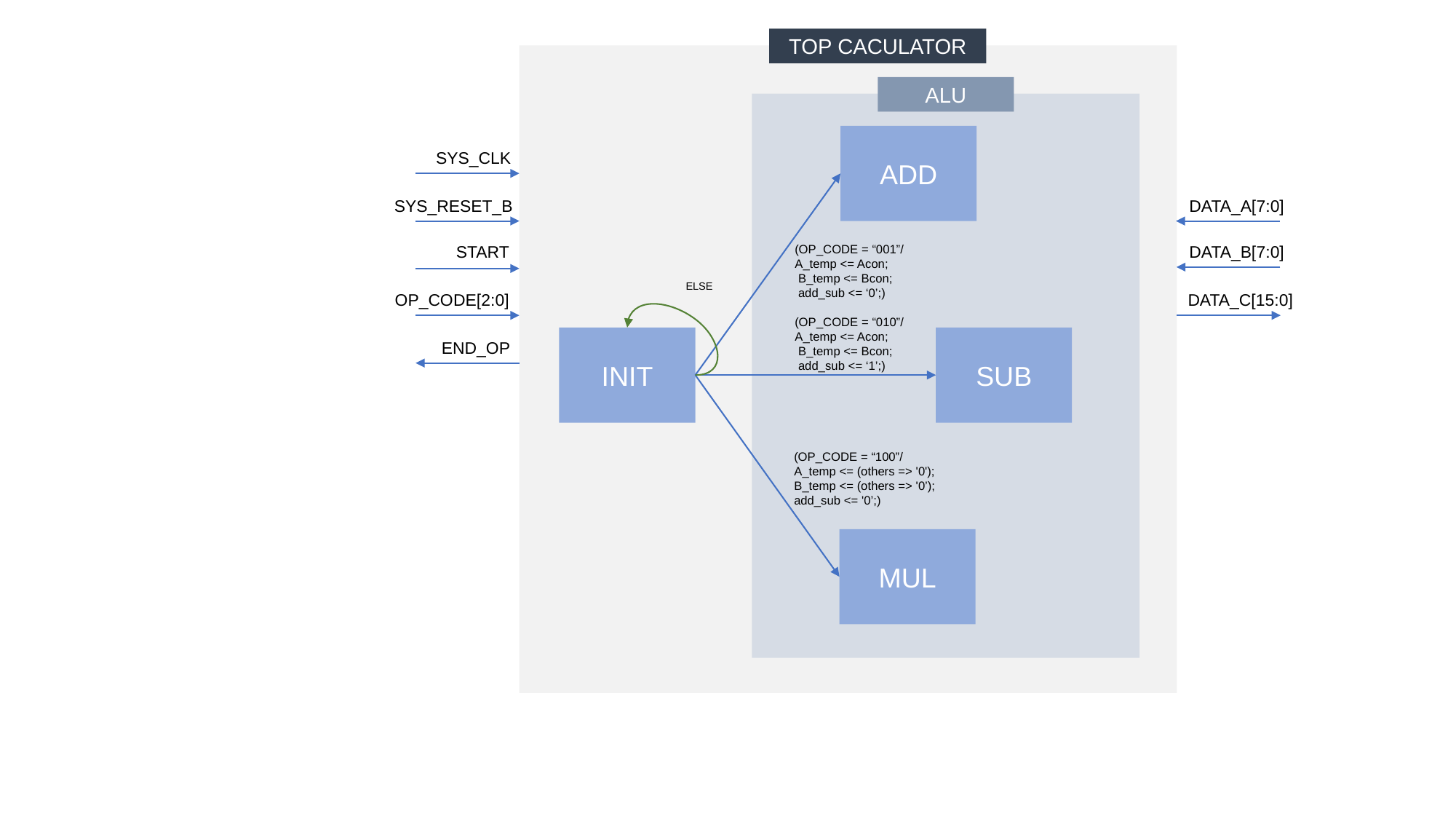

TOP CACULATOR

ALU

ADD
SYS_CLK
SYS_RESET_B
DATA_A[7:0]
DATA_B[7:0]
START
(OP_CODE = “001”/
A_temp <= Acon;
 B_temp <= Bcon;
 add_sub <= ‘0’;)
ELSE
OP_CODE[2:0]
DATA_C[15:0]
(OP_CODE = “010”/
A_temp <= Acon;
 B_temp <= Bcon;
 add_sub <= ‘1’;)
SUB
INIT
END_OP
(OP_CODE = “100”/
A_temp <= (others => '0');
B_temp <= (others => '0’);
add_sub <= '0’;)
MUL